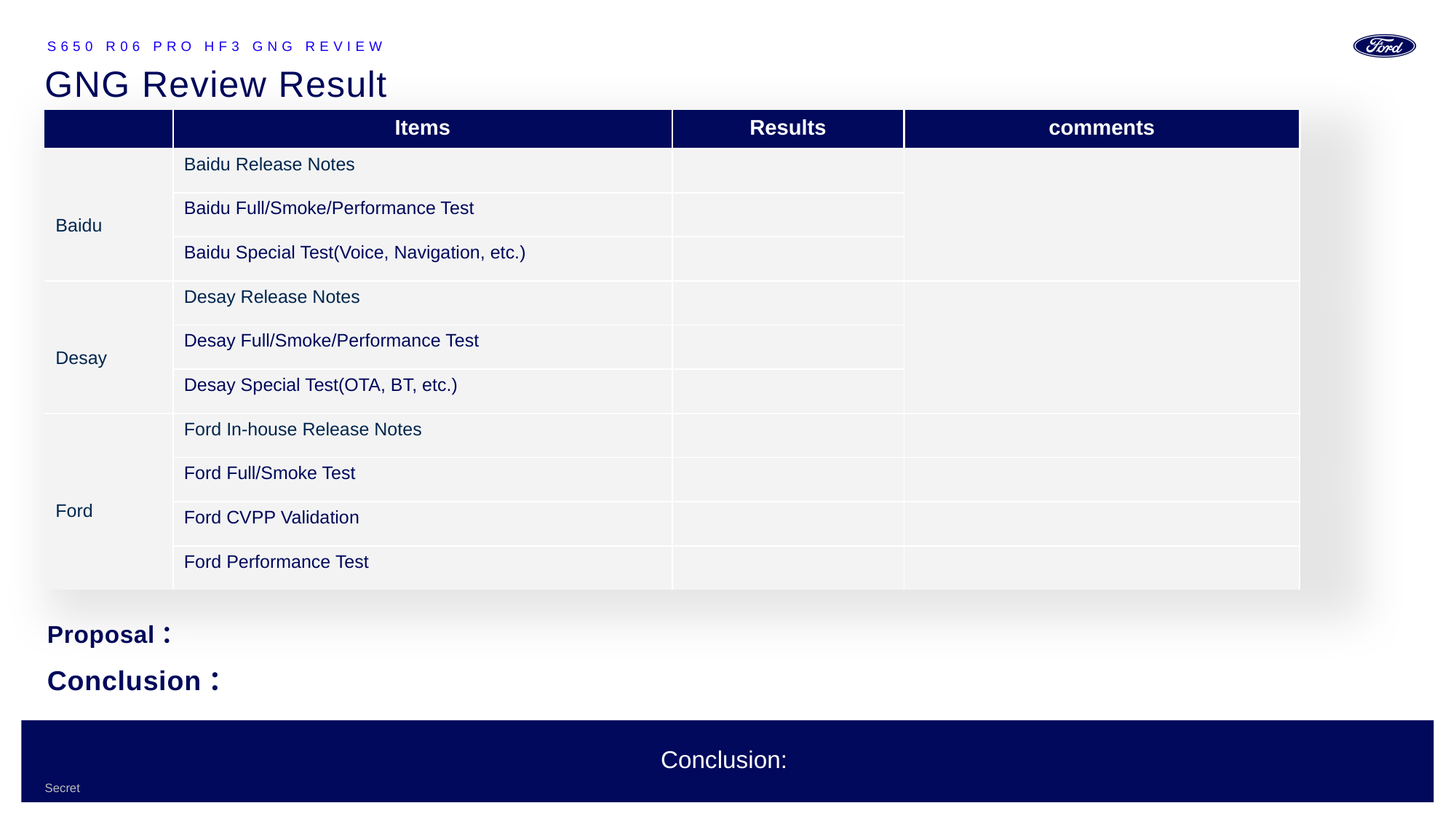

S650 R06 pro HF3 GNG Review
# GNG Review Result
|  | Items | Results | comments |
| --- | --- | --- | --- |
| Baidu | Baidu Release Notes |  |  |
| Baidu | Baidu Full/Smoke/Performance Test |  |  |
|  | Baidu Special Test(Voice, Navigation, etc.) |  |  |
| Desay | Desay Release Notes |  |  |
|  | Desay Full/Smoke/Performance Test |  |  |
|  | Desay Special Test(OTA, BT, etc.) |  |  |
| Ford | Ford In-house Release Notes |  |  |
|  | Ford Full/Smoke Test |  |  |
|  | Ford CVPP Validation |  |  |
|  | Ford Performance Test |  |  |
28
Proposal：
Conclusion：
Conclusion: